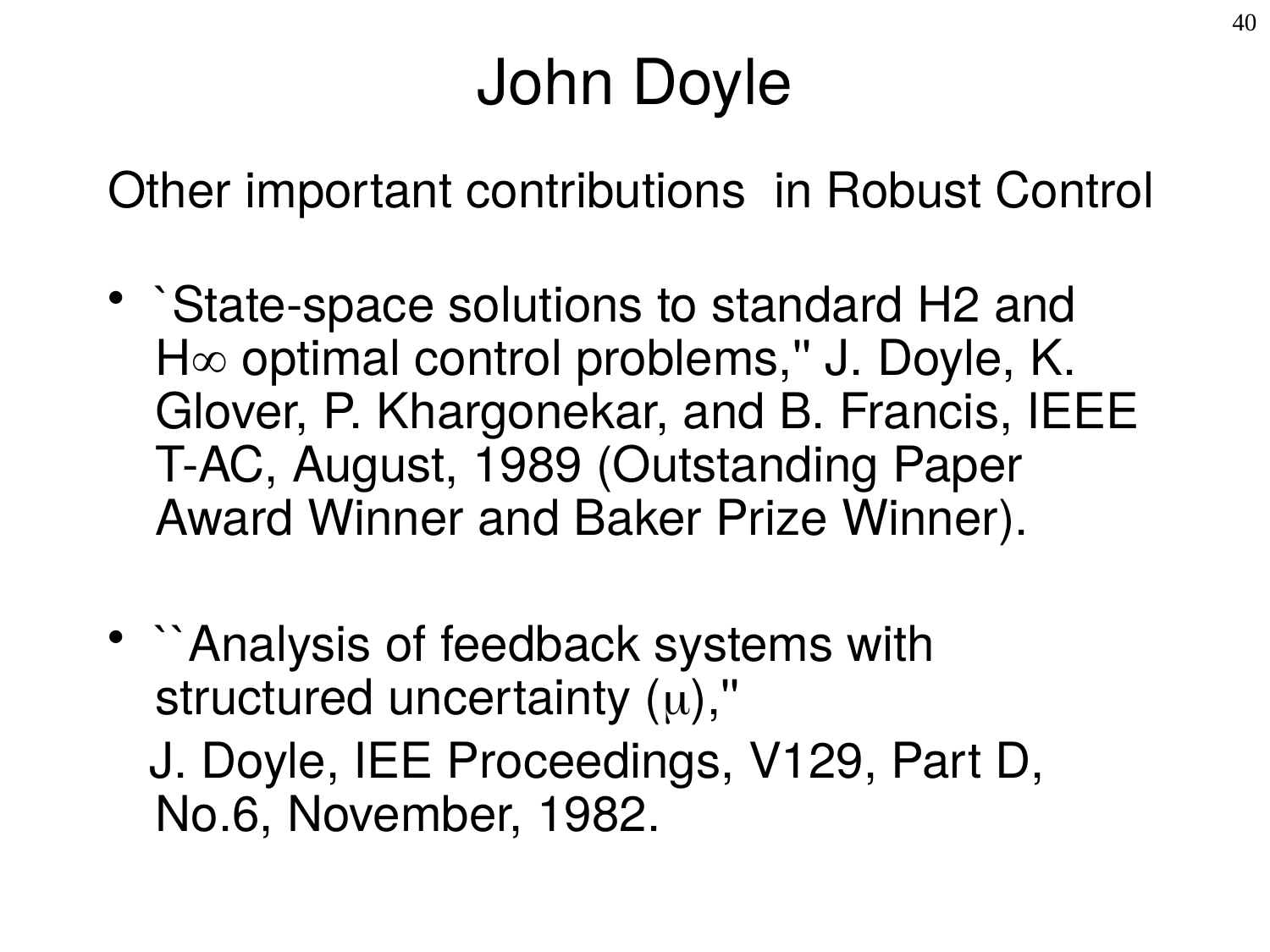

# John Doyle
40
Other important contributions  in Robust Control

`State-space solutions to standard H2 and H∞ optimal control problems,'' J. Doyle, K. Glover, P. Khargonekar, and B. Francis, IEEE T-AC, August, 1989 (Outstanding Paper Award Winner and Baker Prize Winner).

``Analysis of feedback systems with structured uncertainty (μ),''
   J. Doyle, IEE Proceedings, V129, Part D, No.6, November, 1982.